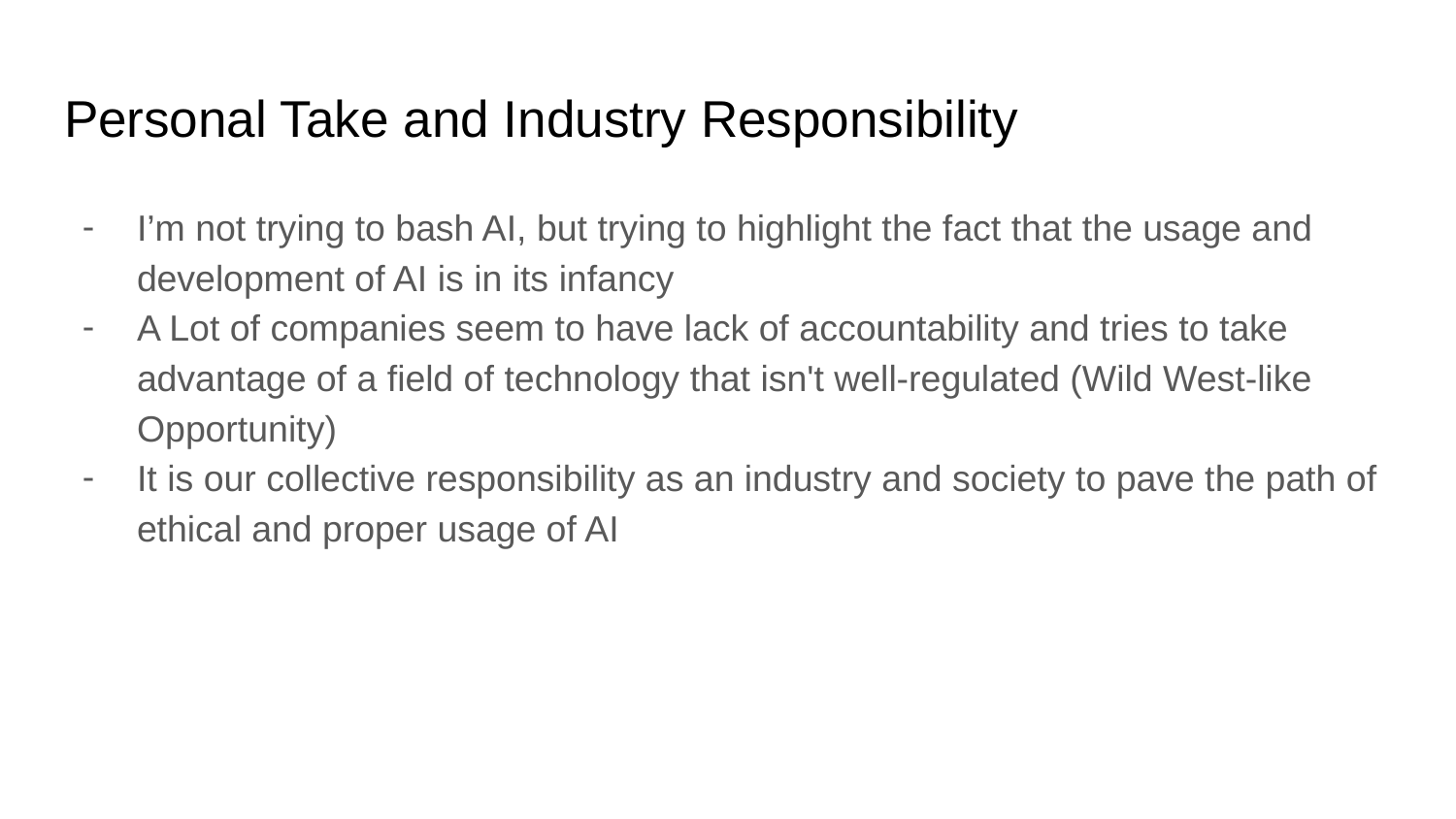

# Personal Take and Industry Responsibility
I’m not trying to bash AI, but trying to highlight the fact that the usage and development of AI is in its infancy
A Lot of companies seem to have lack of accountability and tries to take advantage of a field of technology that isn't well-regulated (Wild West-like Opportunity)
It is our collective responsibility as an industry and society to pave the path of ethical and proper usage of AI